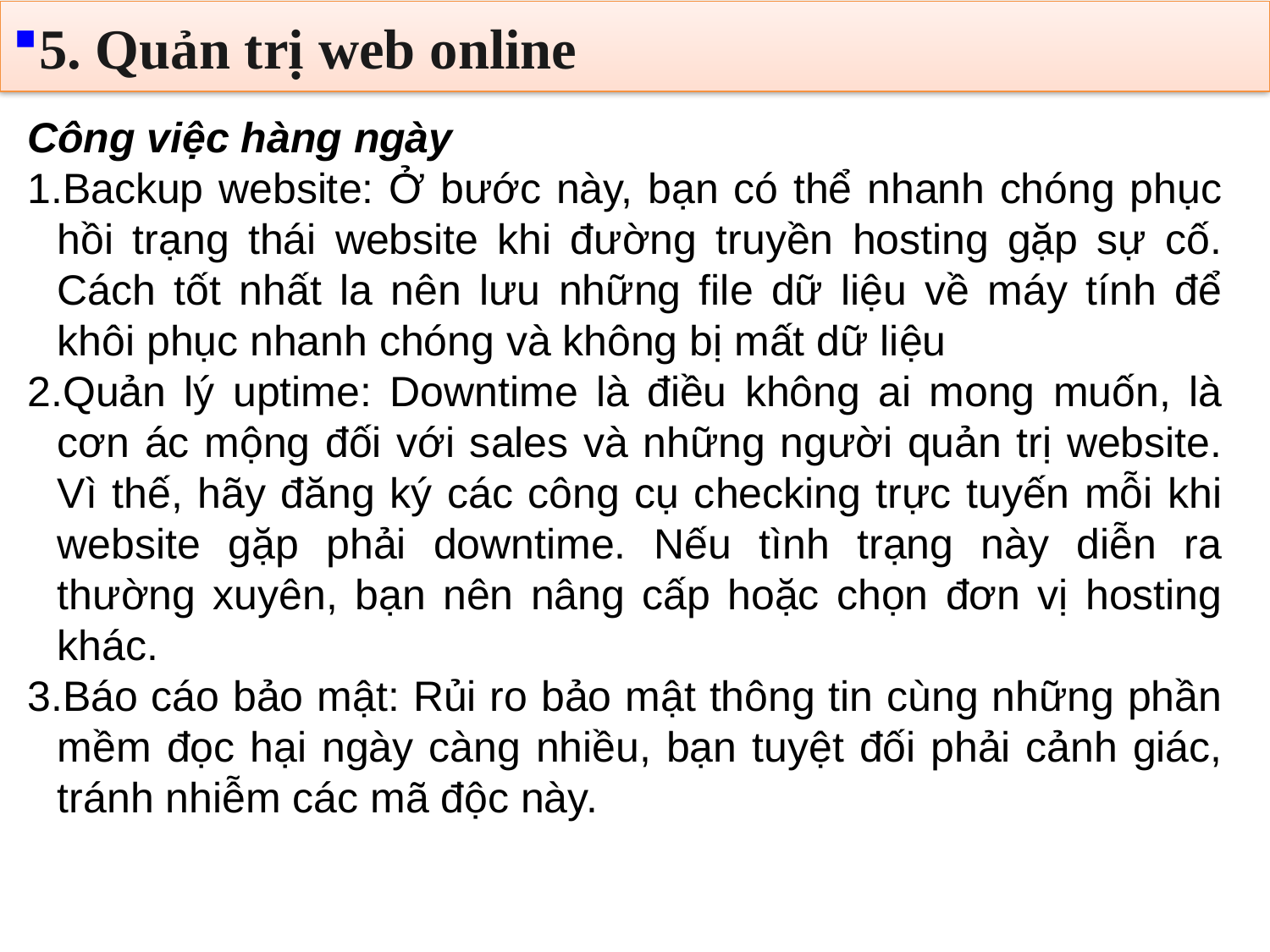

5. Quản trị web online
Công việc hàng ngày
Backup website: Ở bước này, bạn có thể nhanh chóng phục hồi trạng thái website khi đường truyền hosting gặp sự cố. Cách tốt nhất la nên lưu những file dữ liệu về máy tính để khôi phục nhanh chóng và không bị mất dữ liệu
Quản lý uptime: Downtime là điều không ai mong muốn, là cơn ác mộng đối với sales và những người quản trị website. Vì thế, hãy đăng ký các công cụ checking trực tuyến mỗi khi website gặp phải downtime. Nếu tình trạng này diễn ra thường xuyên, bạn nên nâng cấp hoặc chọn đơn vị hosting khác.
Báo cáo bảo mật: Rủi ro bảo mật thông tin cùng những phần mềm đọc hại ngày càng nhiều, bạn tuyệt đối phải cảnh giác, tránh nhiễm các mã độc này.